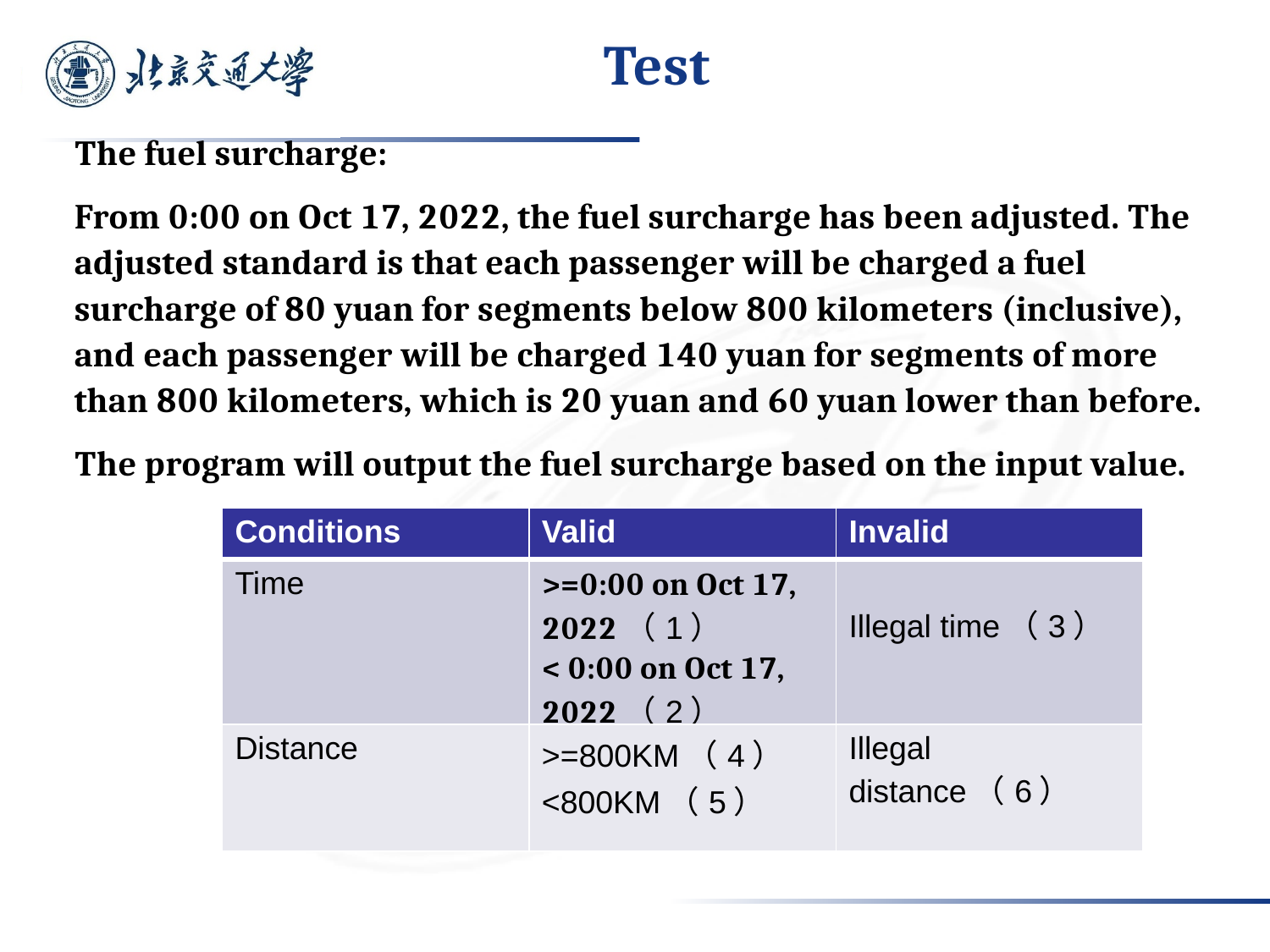

# Test
The fuel surcharge:
From 0:00 on Oct 17, 2022, the fuel surcharge has been adjusted. The adjusted standard is that each passenger will be charged a fuel surcharge of 80 yuan for segments below 800 kilometers (inclusive), and each passenger will be charged 140 yuan for segments of more than 800 kilometers, which is 20 yuan and 60 yuan lower than before.
The program will output the fuel surcharge based on the input value.

| Conditions | Valid | Invalid |
| --- | --- | --- |
| Time | >=0:00 on Oct 17, 2022（1） < 0:00 on Oct 17, 2022（2） | Illegal time（3） |
| Distance | >=800KM（4） <800KM（5） | Illegal distance（6） |